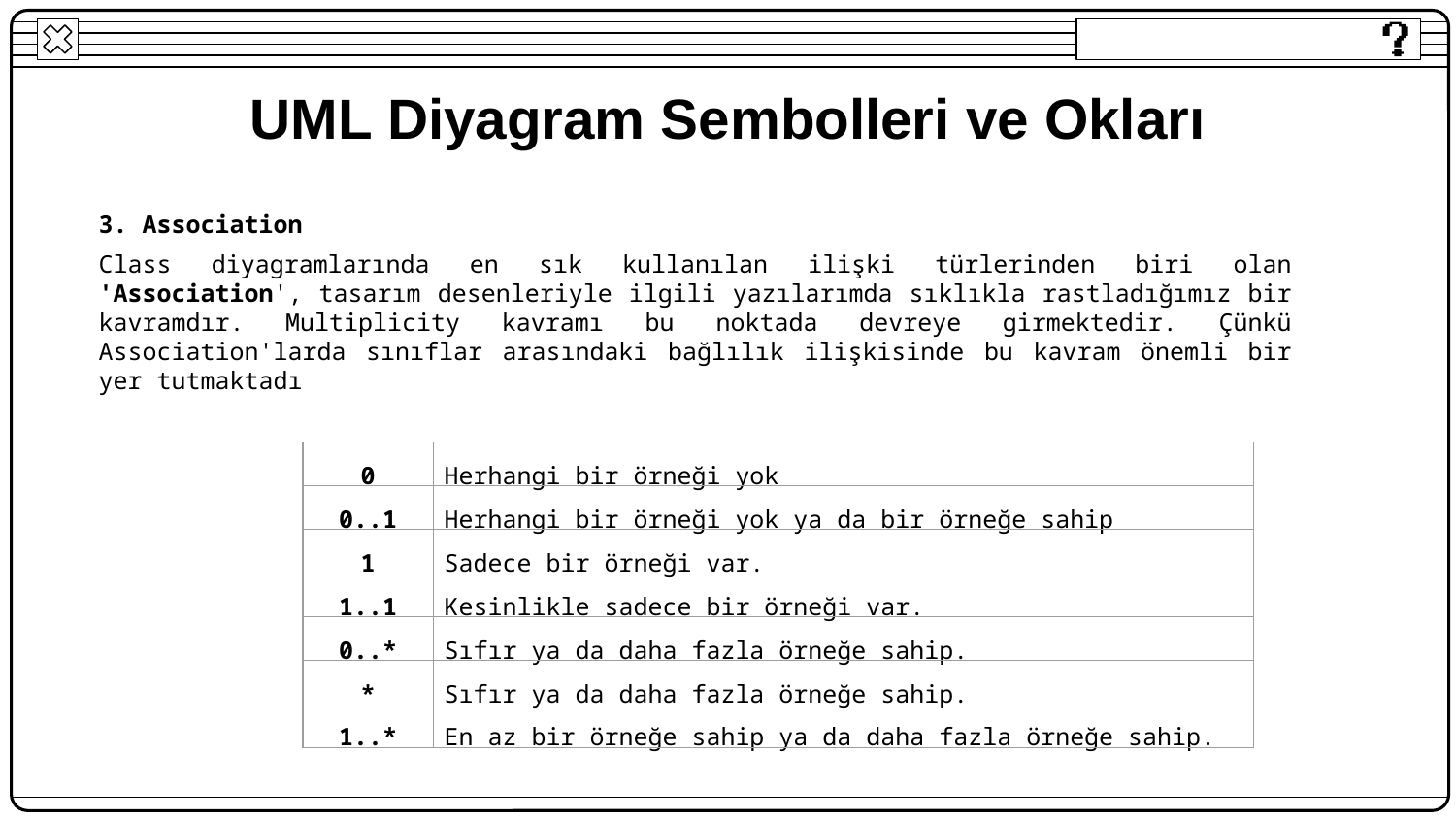

# UML Diyagram Sembolleri ve Okları
3. Association
Class diyagramlarında en sık kullanılan ilişki türlerinden biri olan 'Association', tasarım desenleriyle ilgili yazılarımda sıklıkla rastladığımız bir kavramdır. Multiplicity kavramı bu noktada devreye girmektedir. Çünkü Association'larda sınıflar arasındaki bağlılık ilişkisinde bu kavram önemli bir yer tutmaktadı
| 0 | Herhangi bir örneği yok |
| --- | --- |
| 0..1 | Herhangi bir örneği yok ya da bir örneğe sahip |
| 1 | Sadece bir örneği var. |
| 1..1 | Kesinlikle sadece bir örneği var. |
| 0..\* | Sıfır ya da daha fazla örneğe sahip. |
| \* | Sıfır ya da daha fazla örneğe sahip. |
| 1..\* | En az bir örneğe sahip ya da daha fazla örneğe sahip. |